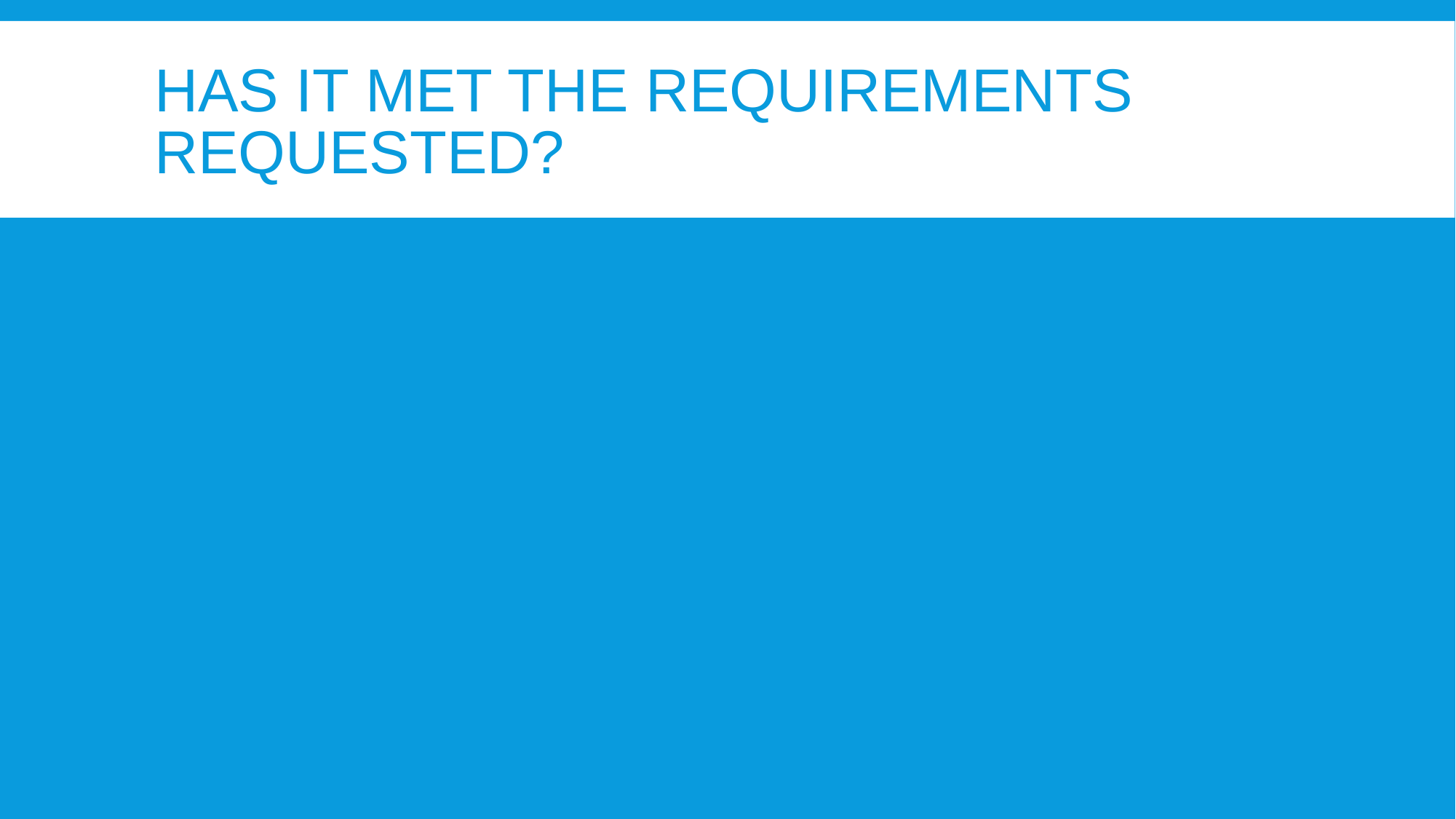

# Has it met the requirements requested?